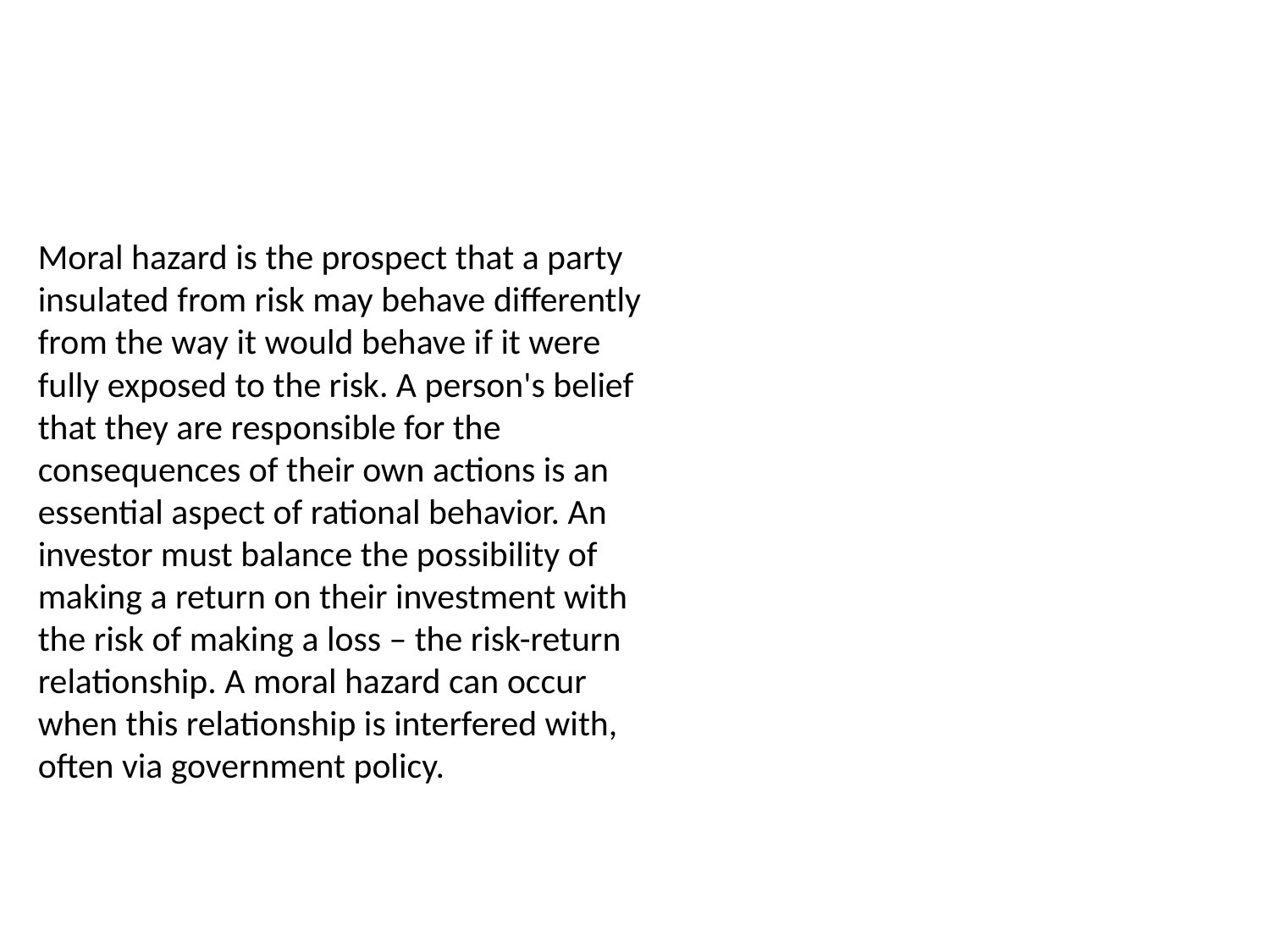

Moral hazard is the prospect that a party insulated from risk may behave differently from the way it would behave if it were fully exposed to the risk. A person's belief that they are responsible for the consequences of their own actions is an essential aspect of rational behavior. An investor must balance the possibility of making a return on their investment with the risk of making a loss – the risk-return relationship. A moral hazard can occur when this relationship is interfered with, often via government policy.